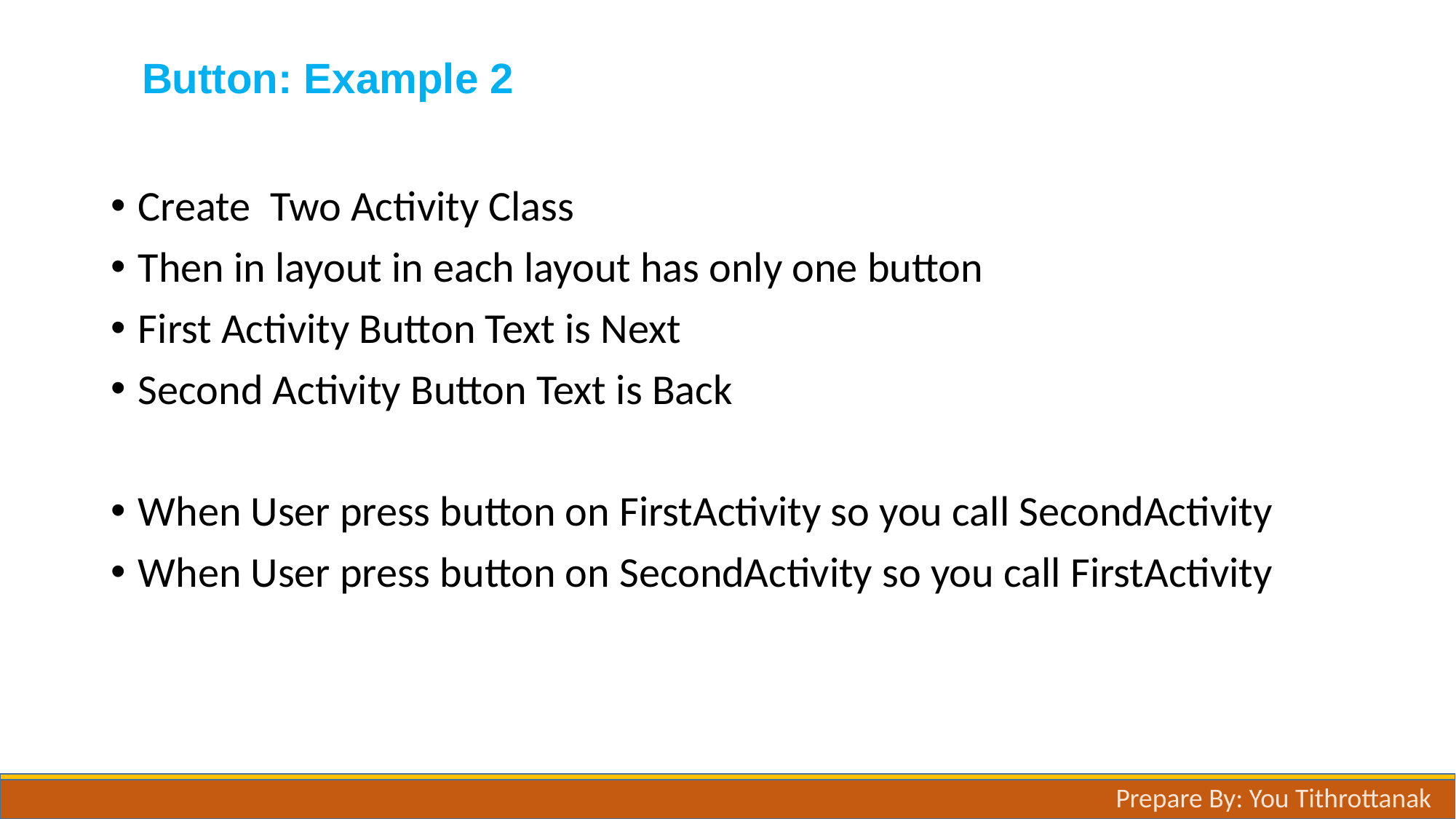

# Button: Example 2
Create  Two Activity Class
Then in layout in each layout has only one button
First Activity Button Text is Next
Second Activity Button Text is Back

When User press button on FirstActivity so you call SecondActivity
When User press button on SecondActivity so you call FirstActivity

Prepare By: You Tithrottanak